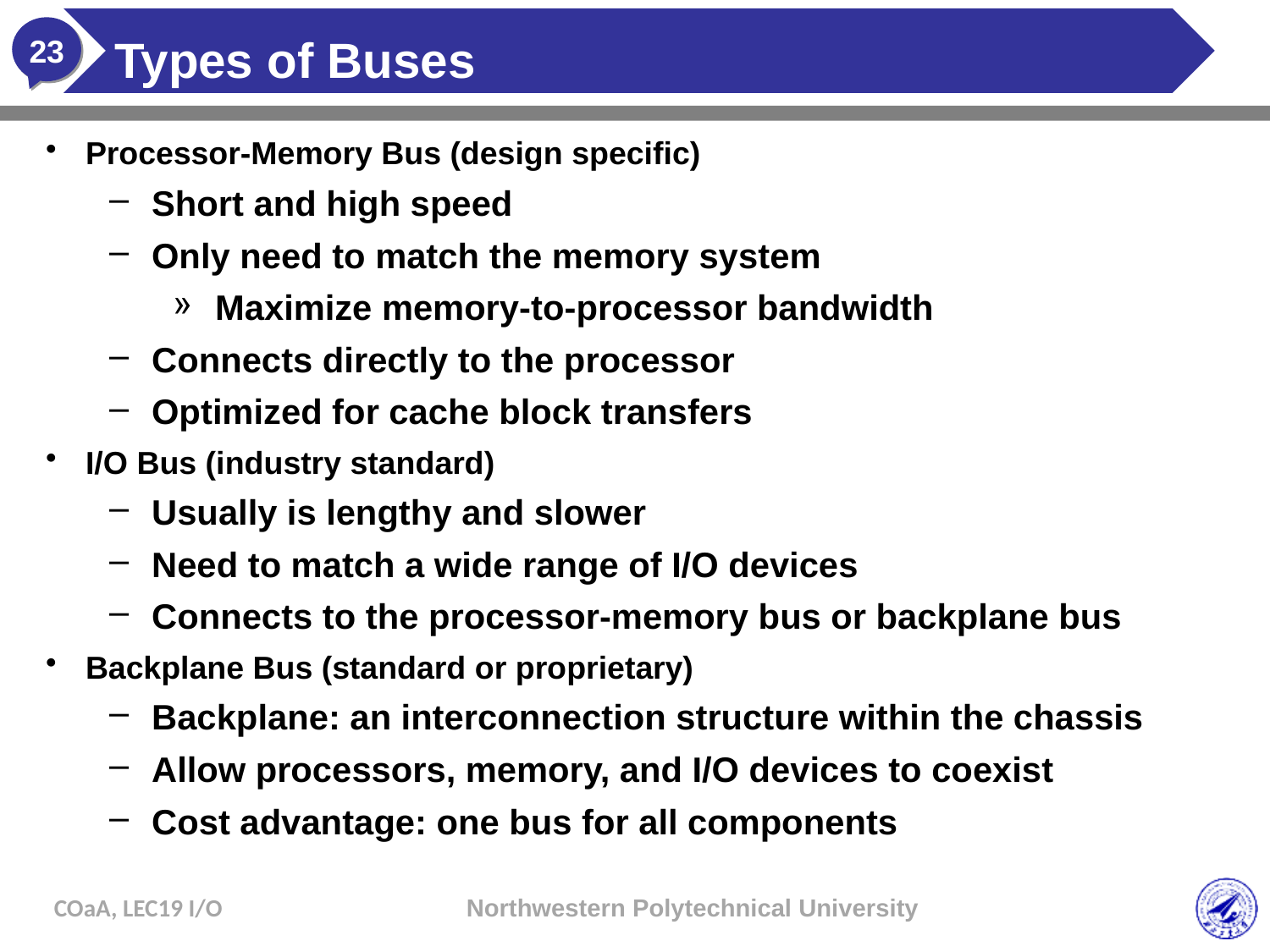

# Types of Buses
Processor-Memory Bus (design specific)
Short and high speed
Only need to match the memory system
Maximize memory-to-processor bandwidth
Connects directly to the processor
Optimized for cache block transfers
I/O Bus (industry standard)
Usually is lengthy and slower
Need to match a wide range of I/O devices
Connects to the processor-memory bus or backplane bus
Backplane Bus (standard or proprietary)
Backplane: an interconnection structure within the chassis
Allow processors, memory, and I/O devices to coexist
Cost advantage: one bus for all components
COaA, LEC19 I/O
Northwestern Polytechnical University